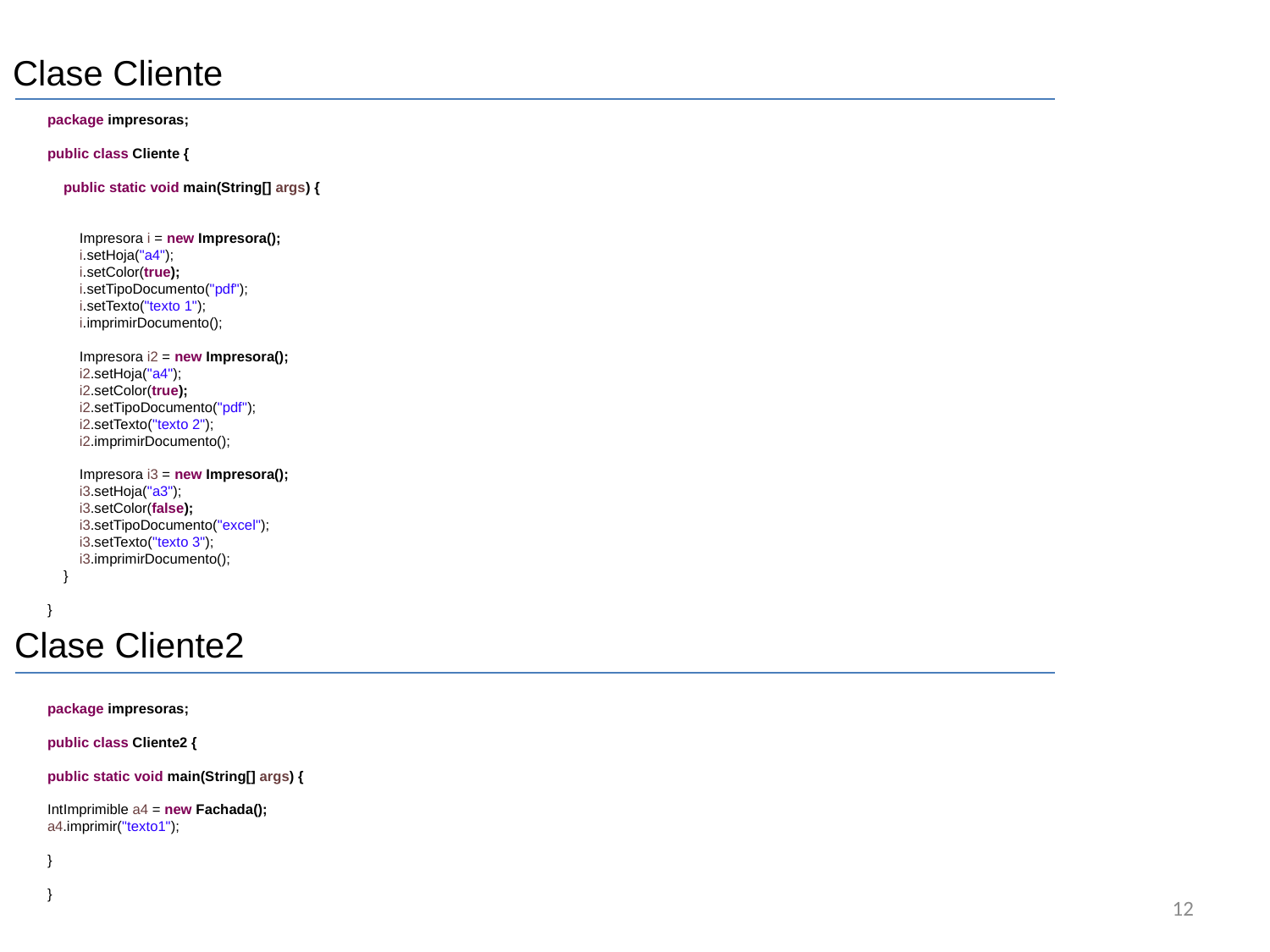

Clase Cliente
package impresoras;

public class Cliente {

    public static void main(String[] args) {

        Impresora i = new Impresora();
        i.setHoja("a4");
        i.setColor(true);
        i.setTipoDocumento("pdf");
        i.setTexto("texto 1");
        i.imprimirDocumento();

        Impresora i2 = new Impresora();
        i2.setHoja("a4");
        i2.setColor(true);
        i2.setTipoDocumento("pdf");
        i2.setTexto("texto 2");
        i2.imprimirDocumento();

        Impresora i3 = new Impresora();
        i3.setHoja("a3");
        i3.setColor(false);
        i3.setTipoDocumento("excel");
        i3.setTexto("texto 3");
        i3.imprimirDocumento();
    }

}
Clase Cliente2

package impresoras;

public class Cliente2 {

public static void main(String[] args) {

IntImprimible a4 = new Fachada();
a4.imprimir("texto1");

}

}
12